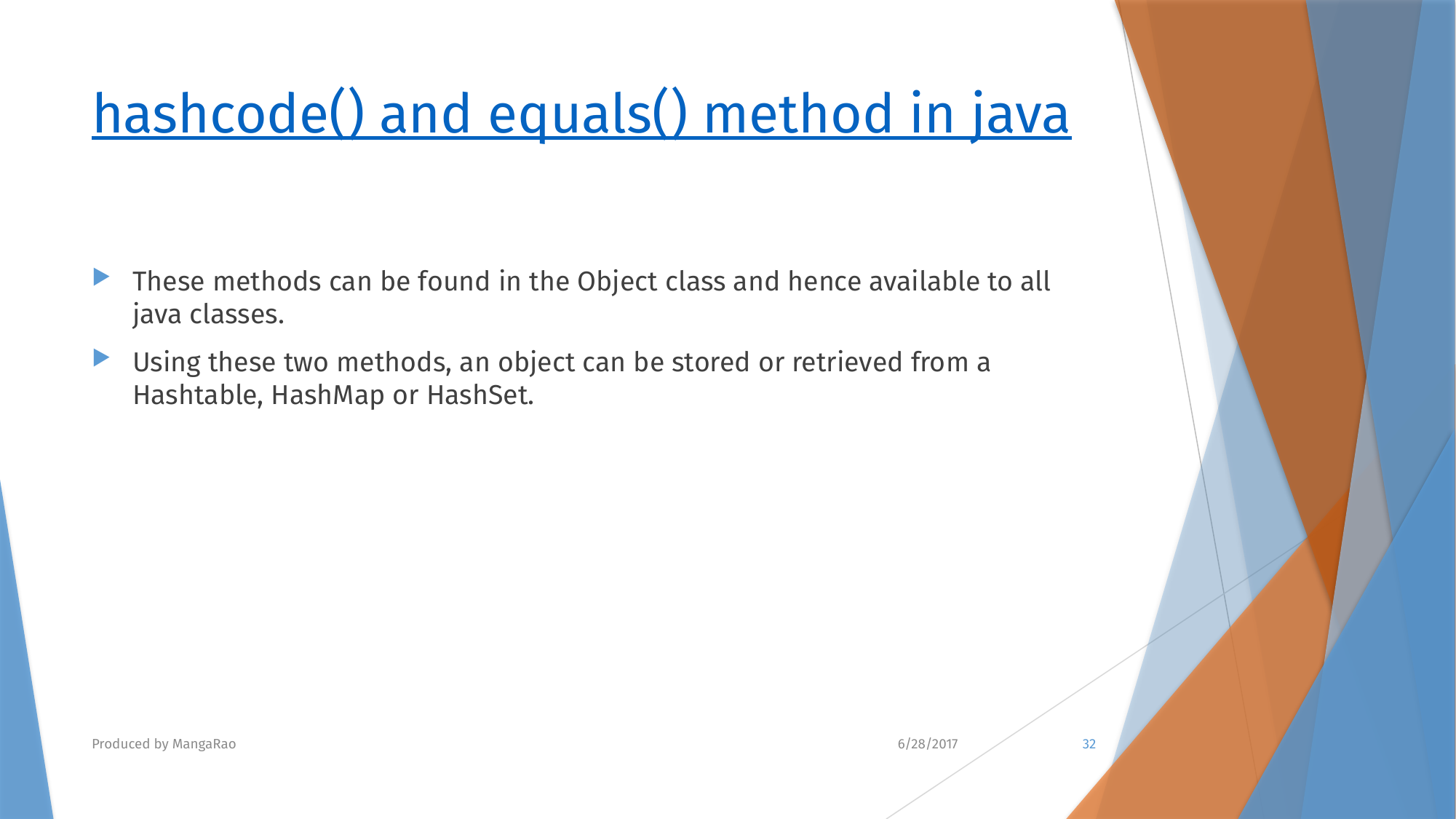

# hashcode() and equals() method in java
These methods can be found in the Object class and hence available to all java classes.
Using these two methods, an object can be stored or retrieved from a Hashtable, HashMap or HashSet.
Produced by MangaRao
6/28/2017
32